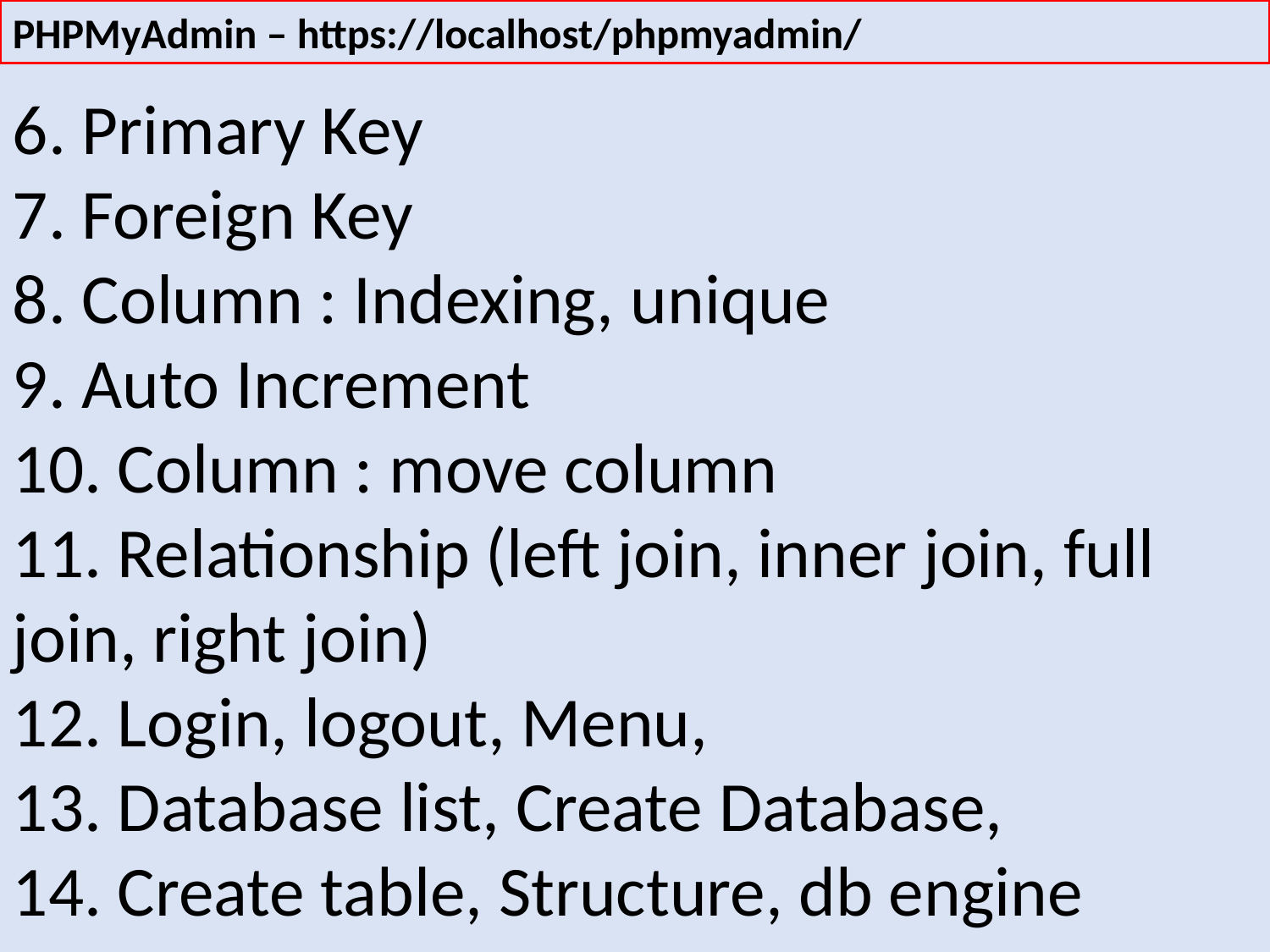

PHPMyAdmin – https://localhost/phpmyadmin/
6. Primary Key
7. Foreign Key
8. Column : Indexing, unique
9. Auto Increment
10. Column : move column
11. Relationship (left join, inner join, full join, right join)
12. Login, logout, Menu,
13. Database list, Create Database,
14. Create table, Structure, db engine